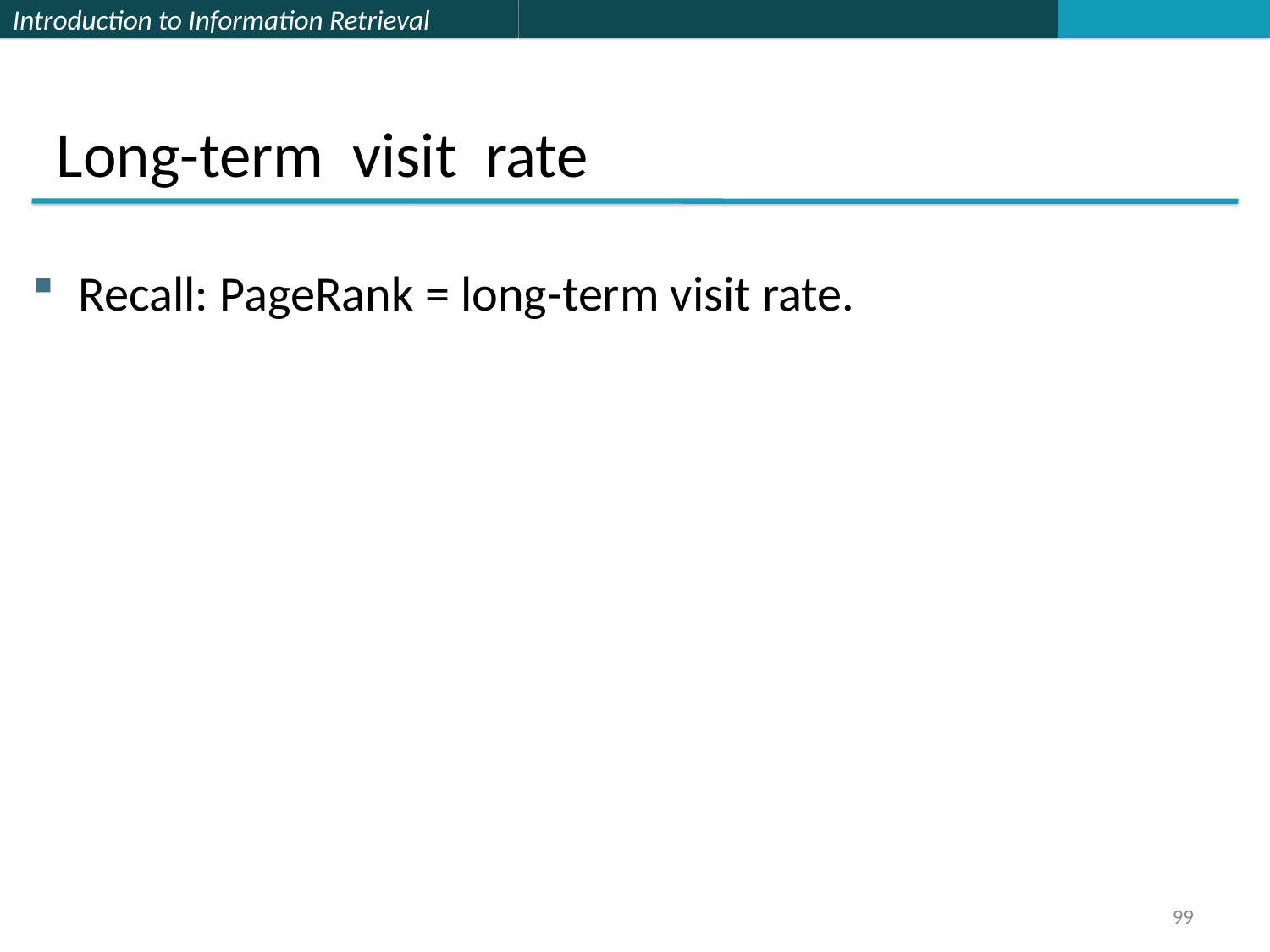

Long-term  visit  rate

Recall: PageRank = long-term visit rate.

99